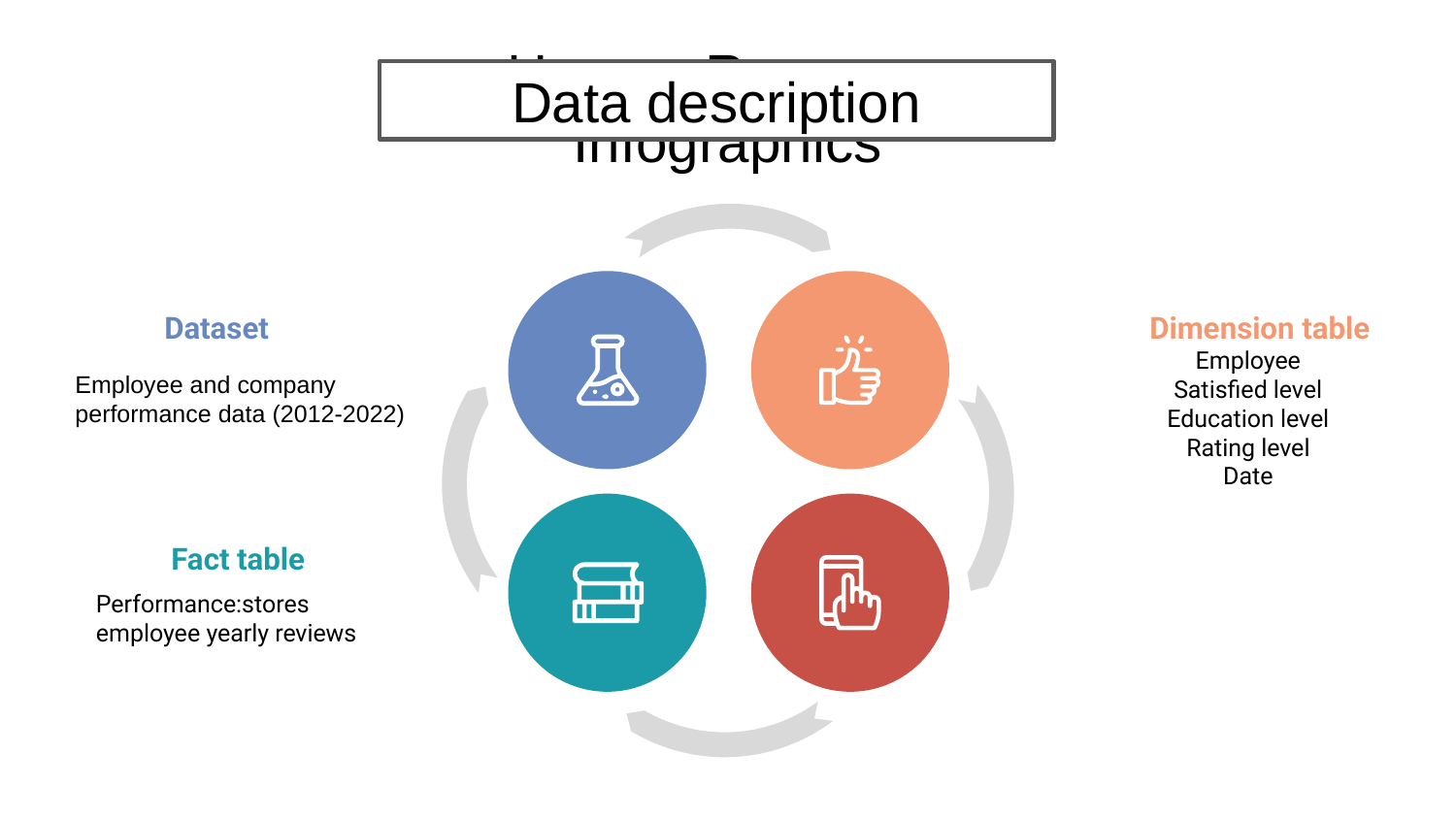

Data description

Dataset
Dimension table

Employee and company performance data (2012-2022)
Employee
Satisfied level
Education level
Rating level
Date

Fact table

Performance:stores employee yearly reviews